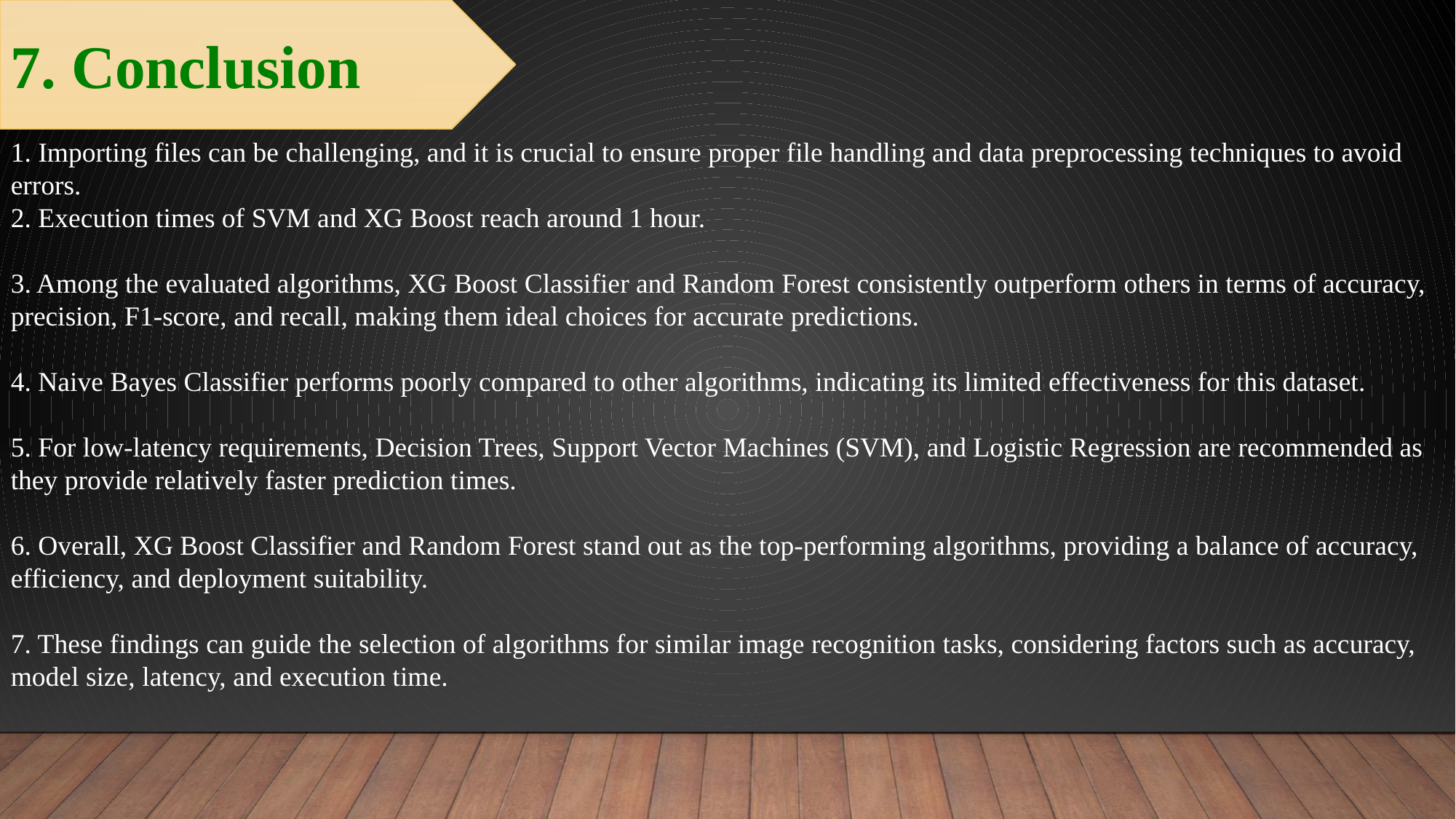

7. Conclusion
1. Importing files can be challenging, and it is crucial to ensure proper file handling and data preprocessing techniques to avoid errors.
2. Execution times of SVM and XG Boost reach around 1 hour.
3. Among the evaluated algorithms, XG Boost Classifier and Random Forest consistently outperform others in terms of accuracy, precision, F1-score, and recall, making them ideal choices for accurate predictions.
4. Naive Bayes Classifier performs poorly compared to other algorithms, indicating its limited effectiveness for this dataset.
5. For low-latency requirements, Decision Trees, Support Vector Machines (SVM), and Logistic Regression are recommended as they provide relatively faster prediction times.
6. Overall, XG Boost Classifier and Random Forest stand out as the top-performing algorithms, providing a balance of accuracy, efficiency, and deployment suitability.
7. These findings can guide the selection of algorithms for similar image recognition tasks, considering factors such as accuracy, model size, latency, and execution time.